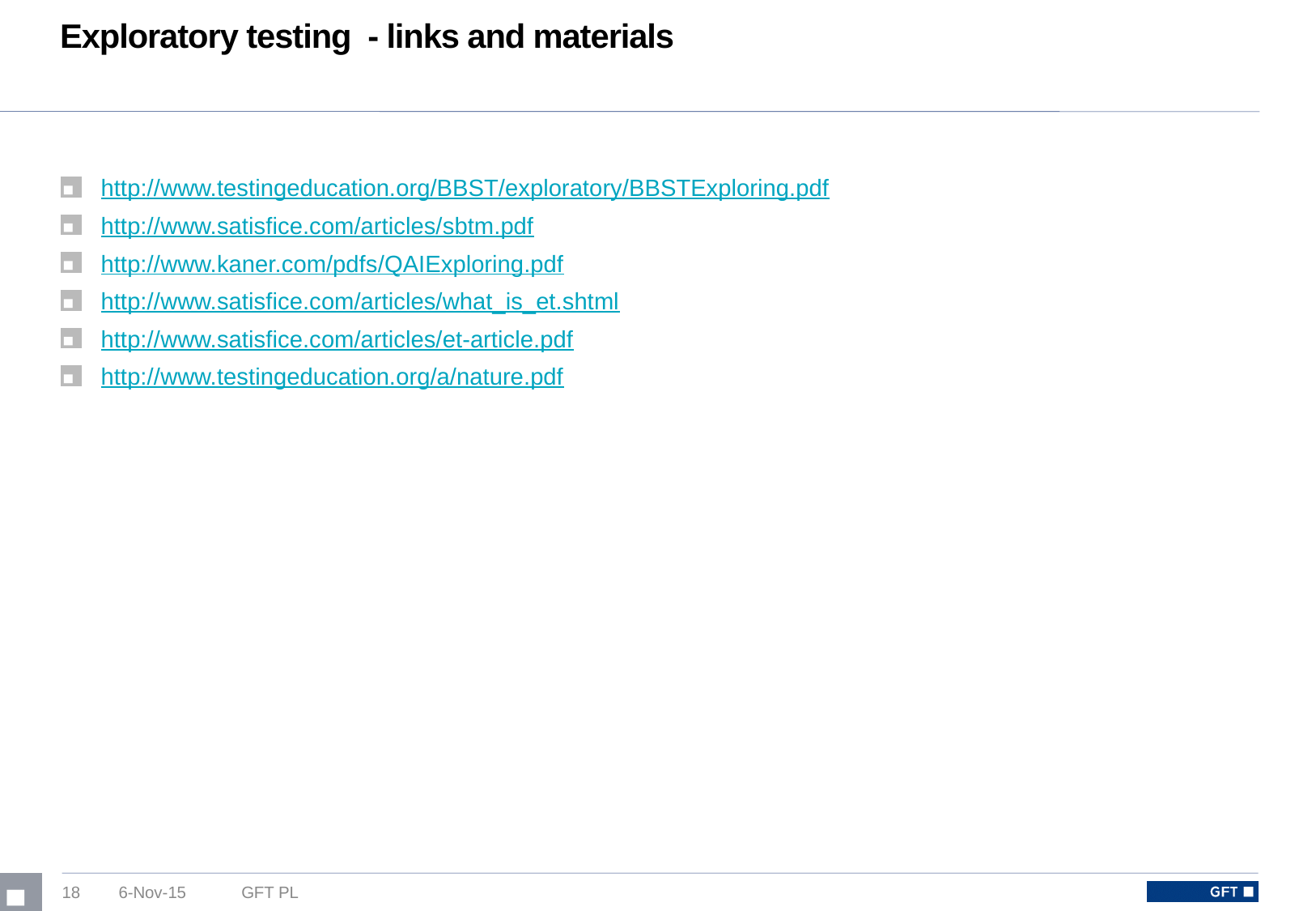

# Exploratory testing  - links and materials

http://www.testingeducation.org/BBST/exploratory/BBSTExploring.pdf
http://www.satisfice.com/articles/sbtm.pdf
http://www.kaner.com/pdfs/QAIExploring.pdf
http://www.satisfice.com/articles/what_is_et.shtml
http://www.satisfice.com/articles/et-article.pdf
http://www.testingeducation.org/a/nature.pdf